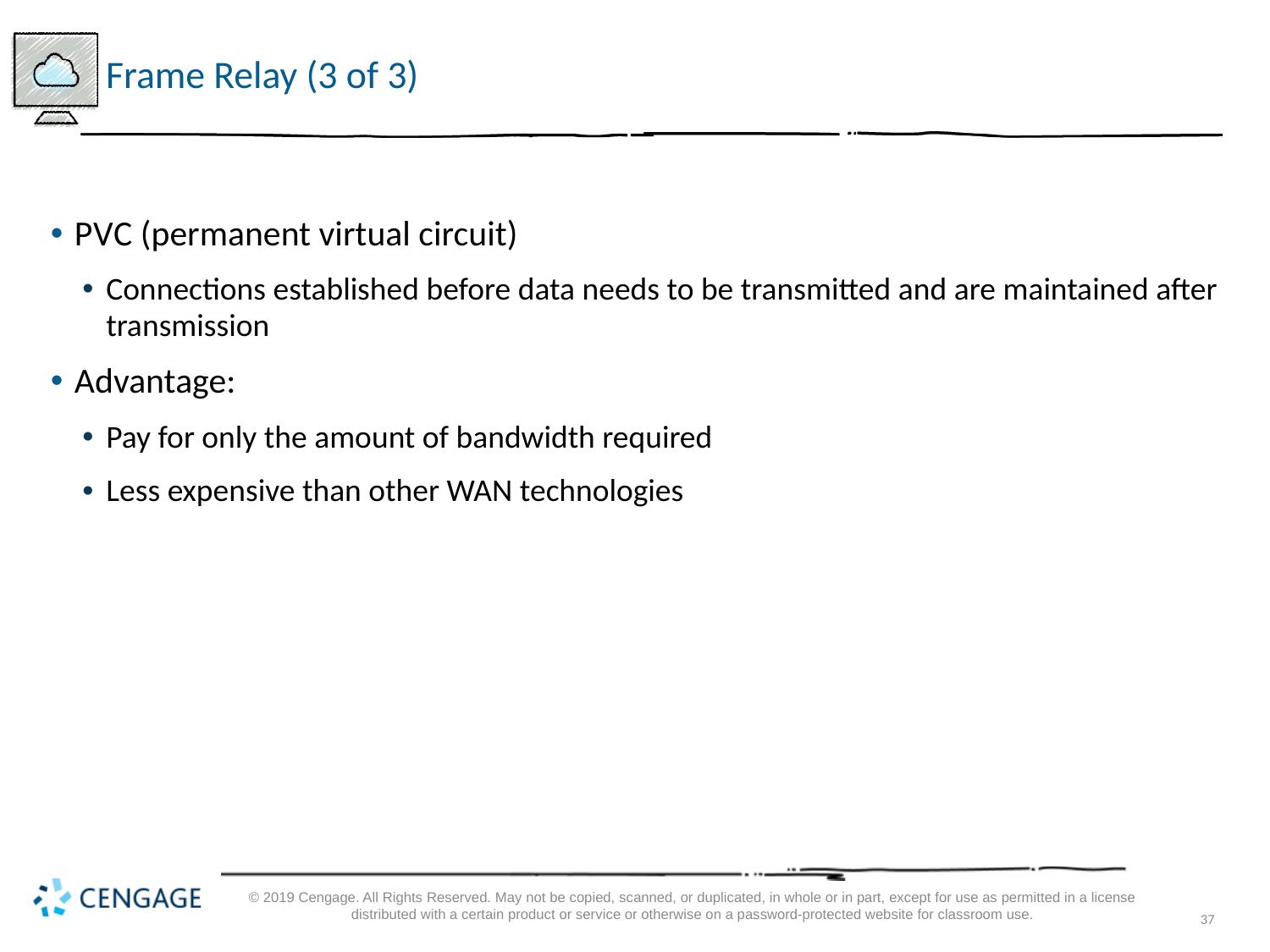

# Frame Relay (3 of 3)
P V C (permanent virtual circuit)
Connections established before data needs to be transmitted and are maintained after transmission
Advantage:
Pay for only the amount of bandwidth required
Less expensive than other WAN technologies
© 2019 Cengage. All Rights Reserved. May not be copied, scanned, or duplicated, in whole or in part, except for use as permitted in a license distributed with a certain product or service or otherwise on a password-protected website for classroom use.